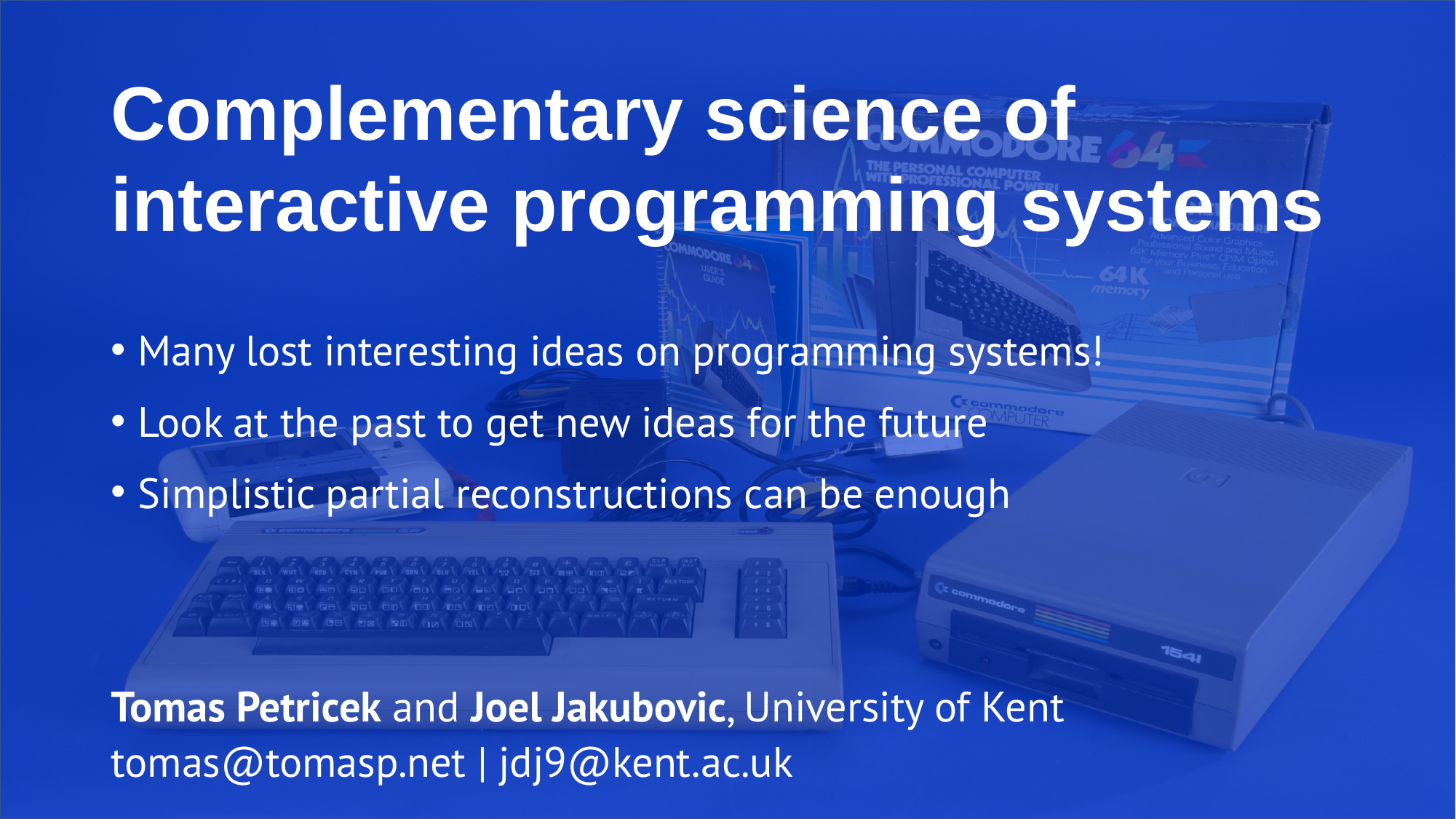

# Complementary science of interactive programming systems
Many lost interesting ideas on programming systems!
Look at the past to get new ideas for the future
Simplistic partial reconstructions can be enough

Tomas Petricek and Joel Jakubovic, University of Kent
tomas@tomasp.net | jdj9@kent.ac.uk